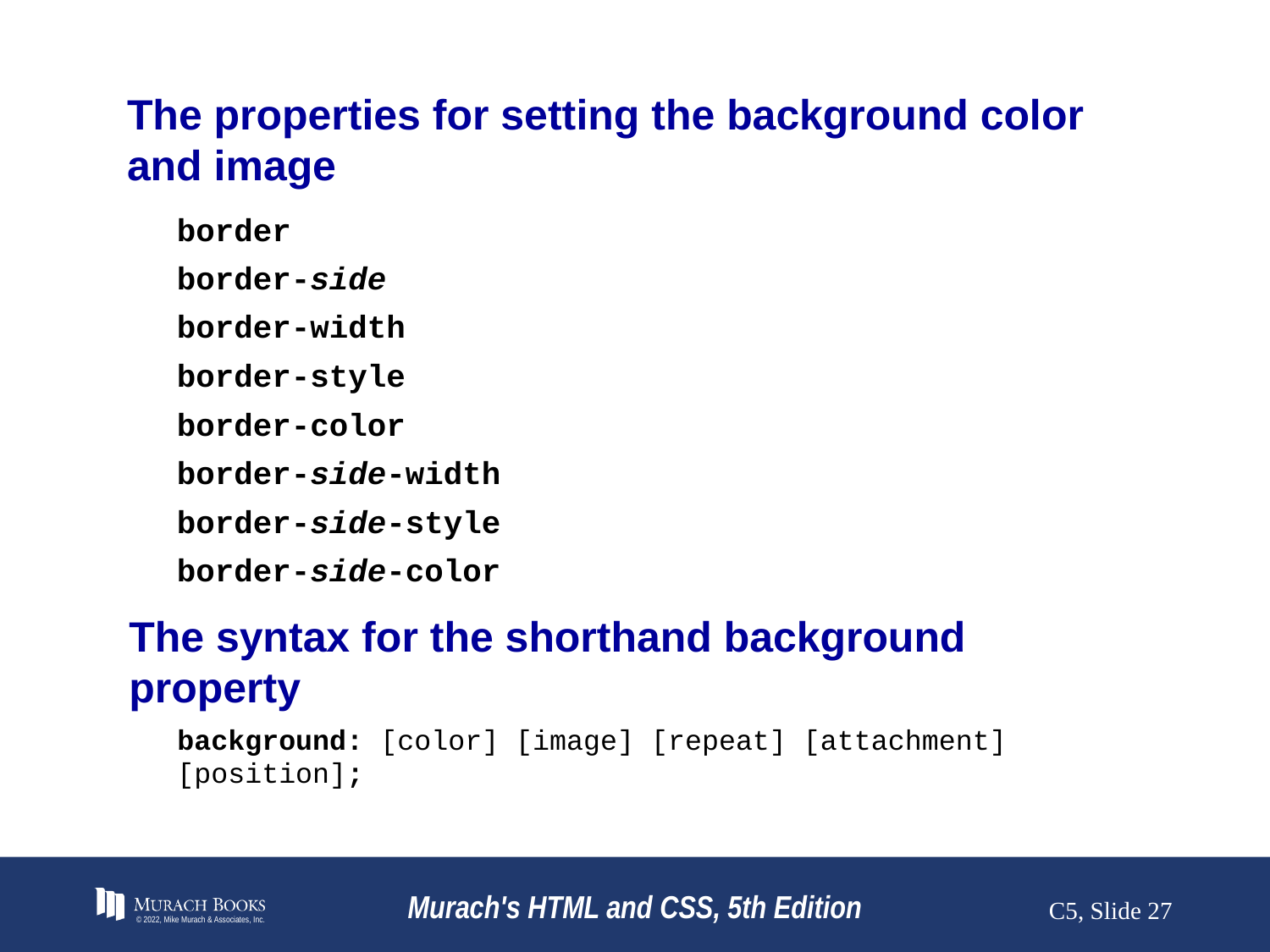

# The properties for setting the background color and image
border
border-side
border-width
border-style
border-color
border-side-width
border-side-style
border-side-color
The syntax for the shorthand background property
background: [color] [image] [repeat] [attachment] [position];

© 2022, Mike Murach & Associates, Inc.
Murach's HTML and CSS, 5th Edition

C5, Slide 27